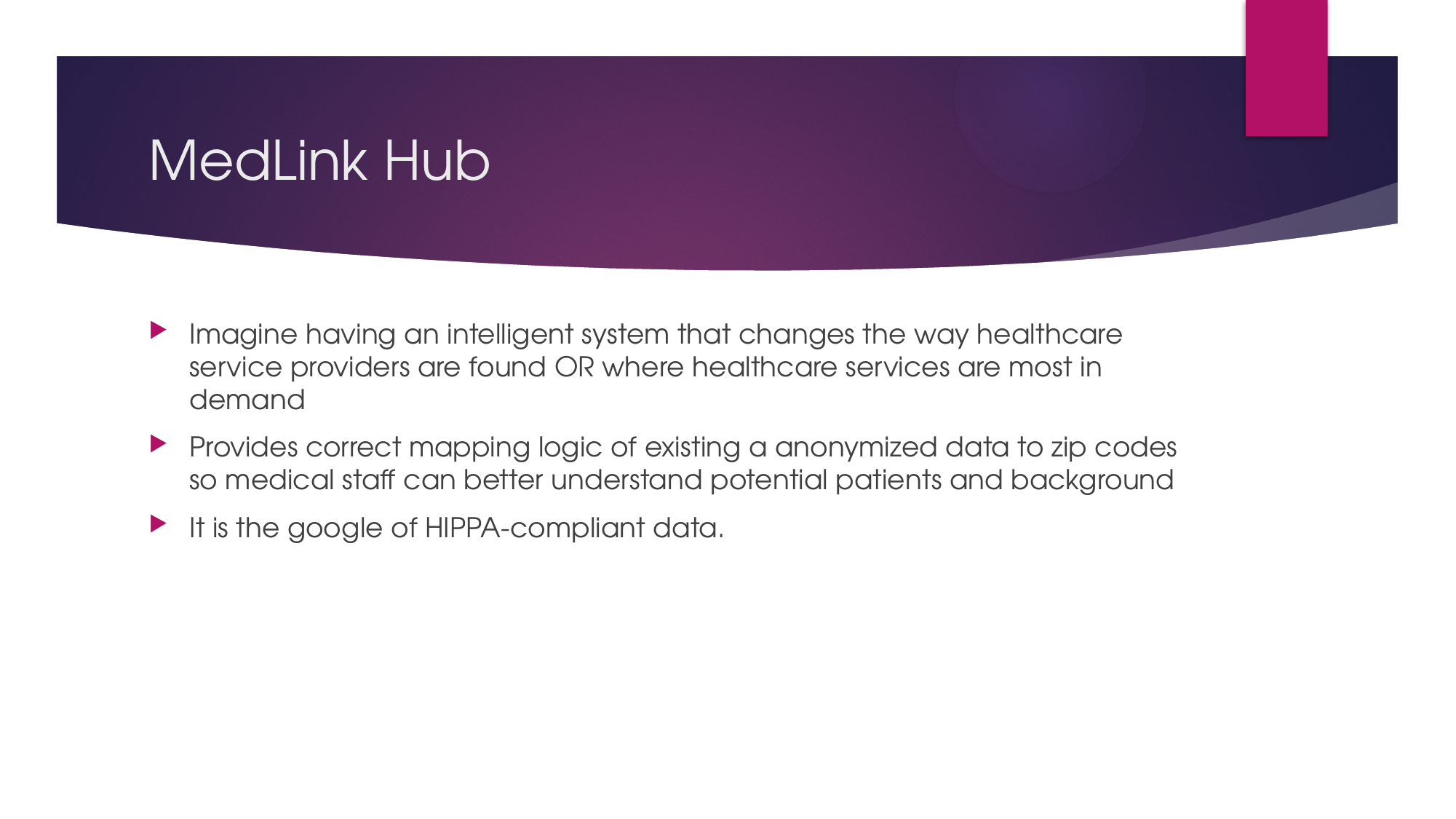

# MedLink Hub
Imagine having an intelligent system that changes the way healthcare service providers are found OR where healthcare services are most in demand
Provides correct mapping logic of existing a anonymized data to zip codes so medical staff can better understand potential patients and background
It is the google of HIPPA-compliant data.